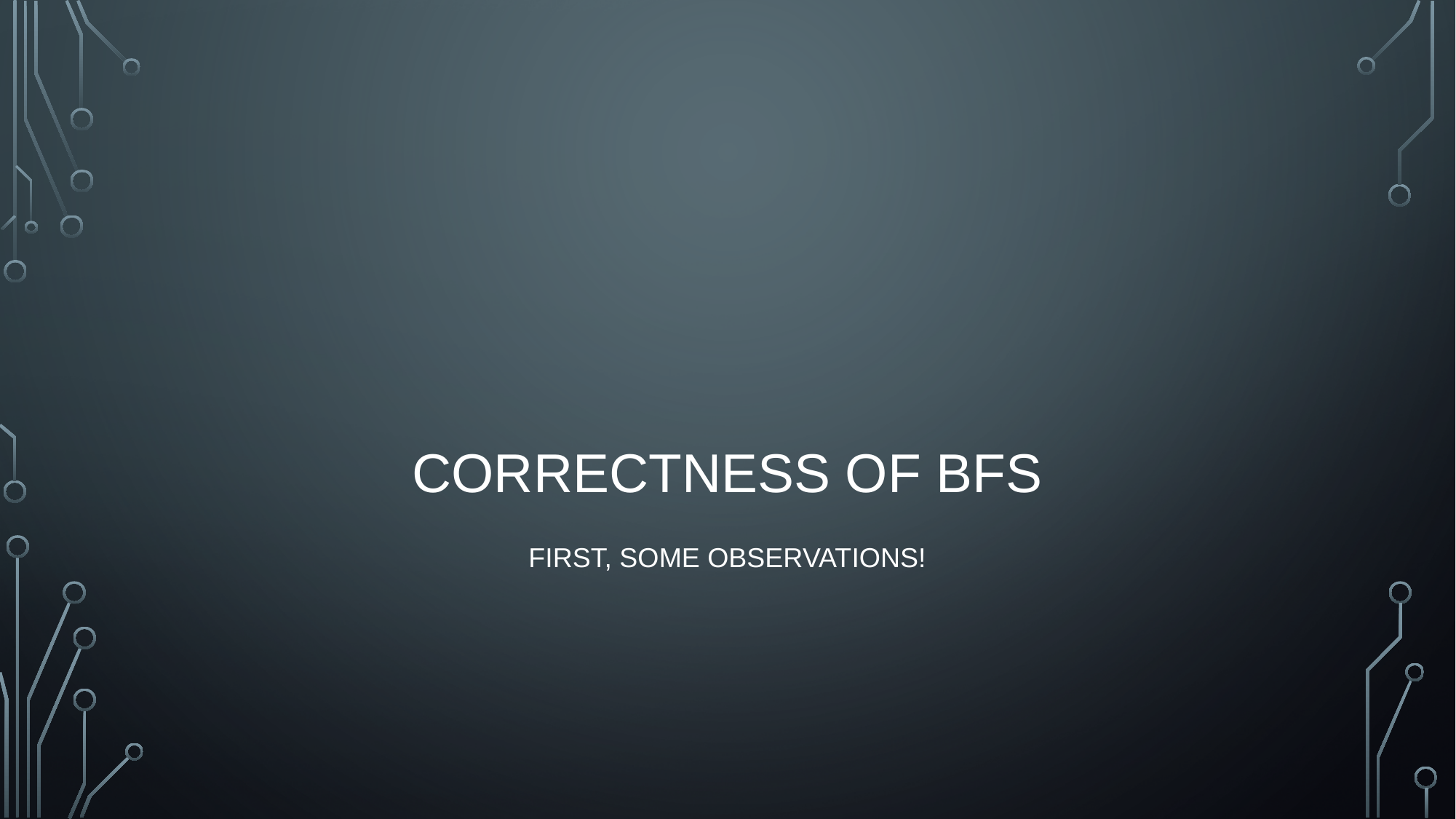

# Correctness of BFS
First, some observations!